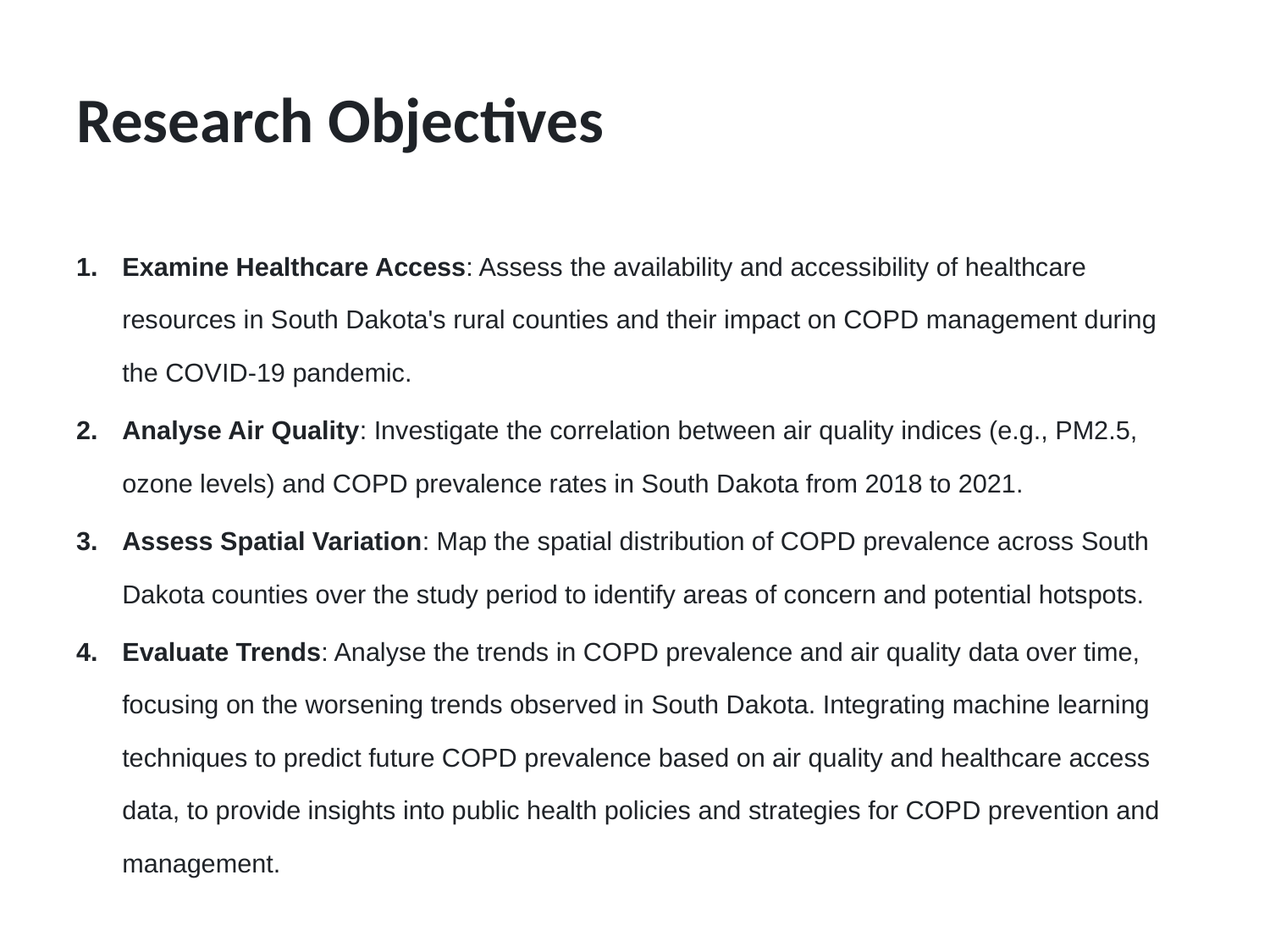

# Research Objectives
Examine Healthcare Access: Assess the availability and accessibility of healthcare resources in South Dakota's rural counties and their impact on COPD management during the COVID-19 pandemic.
Analyse Air Quality: Investigate the correlation between air quality indices (e.g., PM2.5, ozone levels) and COPD prevalence rates in South Dakota from 2018 to 2021.
Assess Spatial Variation: Map the spatial distribution of COPD prevalence across South Dakota counties over the study period to identify areas of concern and potential hotspots.
Evaluate Trends: Analyse the trends in COPD prevalence and air quality data over time, focusing on the worsening trends observed in South Dakota. Integrating machine learning techniques to predict future COPD prevalence based on air quality and healthcare access data, to provide insights into public health policies and strategies for COPD prevention and management.